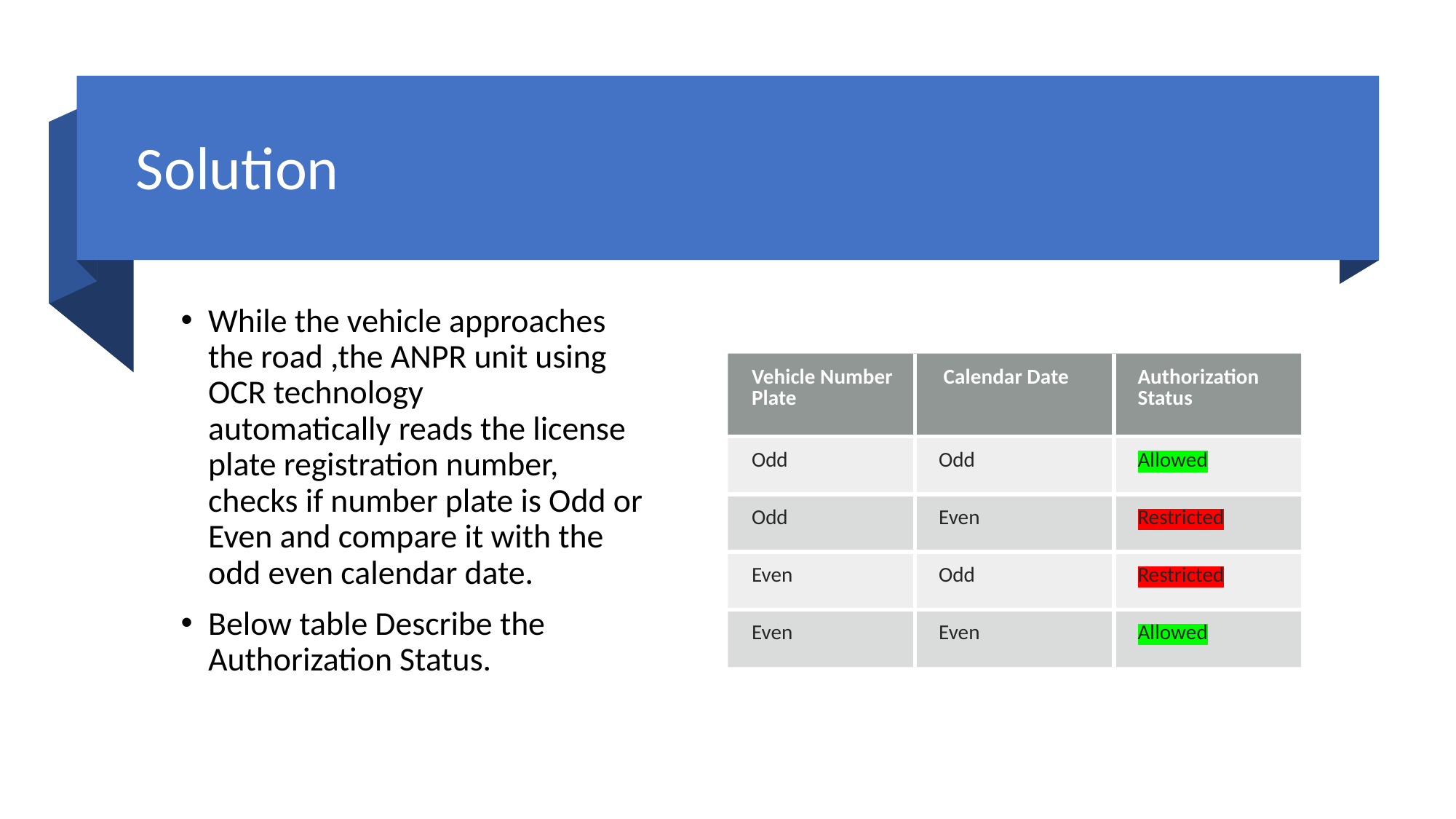

# Solution
While the vehicle approaches the road ,the ANPR unit using OCR technology automatically reads the license plate registration number, checks if number plate is Odd or Even and compare it with the odd even calendar date.
Below table Describe the Authorization Status.
| Vehicle Number Plate | Calendar Date | Authorization Status |
| --- | --- | --- |
| Odd | Odd | Allowed |
| Odd | Even | Restricted |
| Even | Odd | Restricted |
| Even | Even | Allowed |